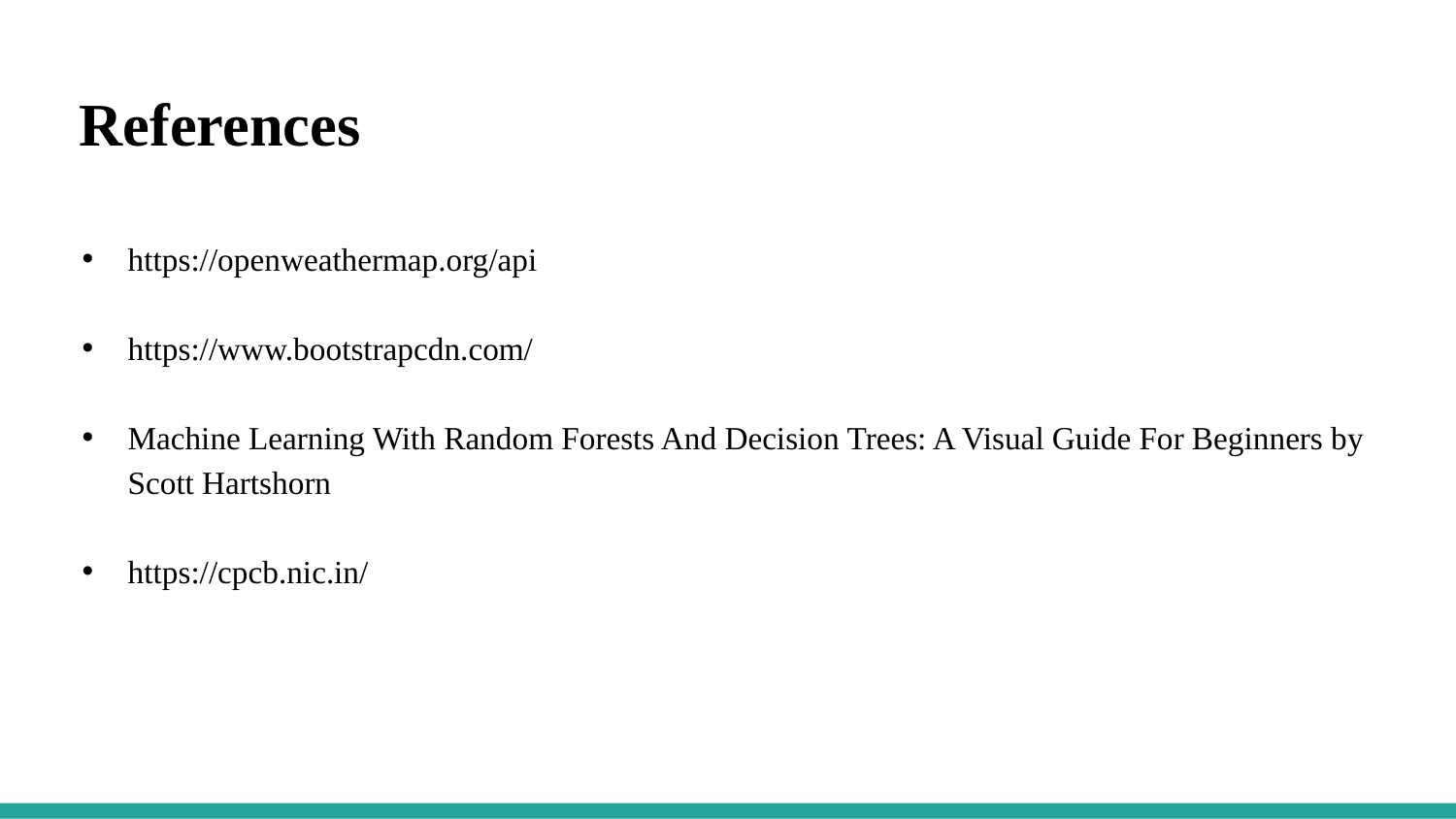

References
https://openweathermap.org/api

https://www.bootstrapcdn.com/

Machine Learning With Random Forests And Decision Trees: A Visual Guide For Beginners by Scott Hartshorn

https://cpcb.nic.in/